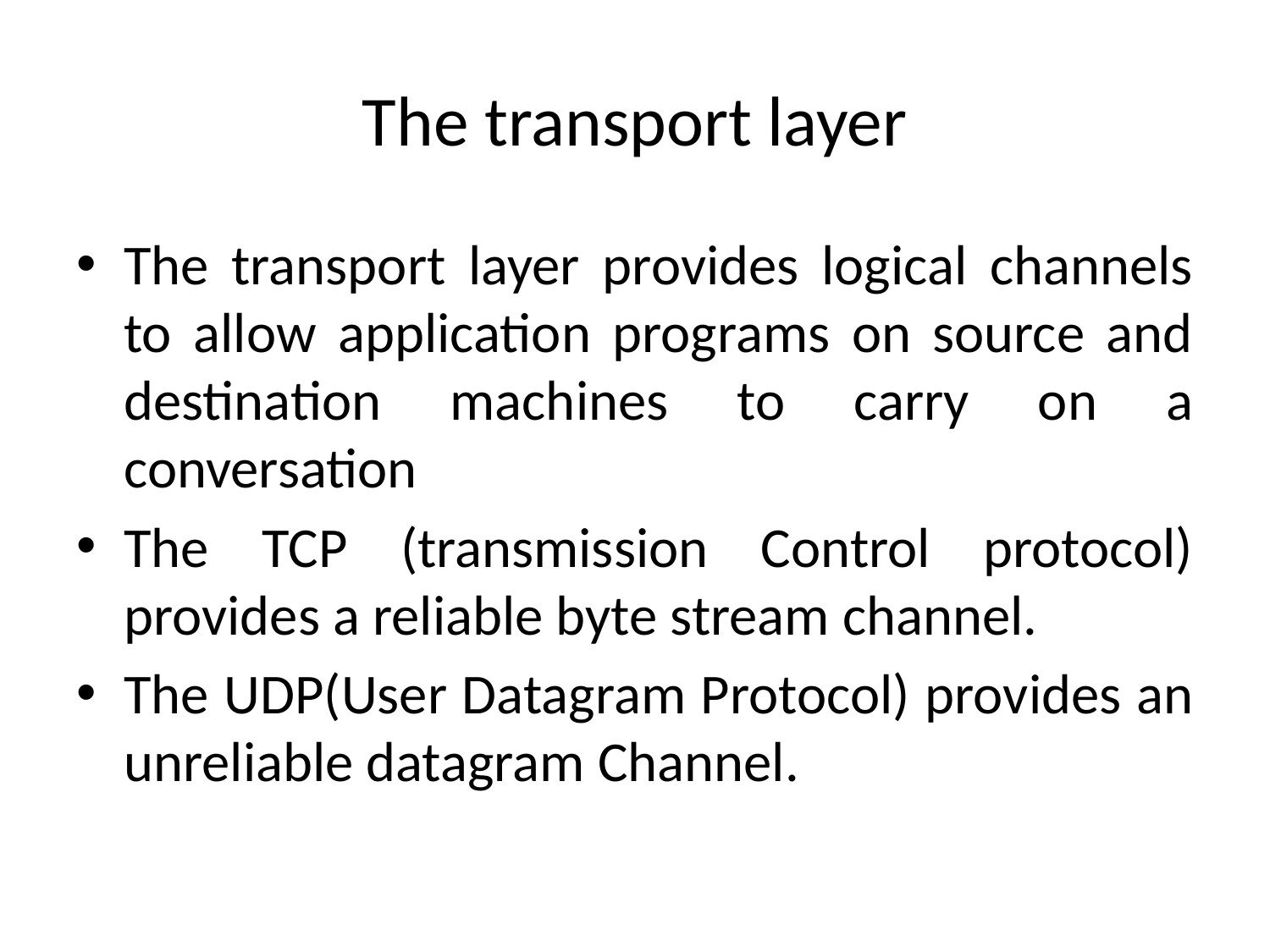

# The transport layer
The transport layer provides logical channels to allow application programs on source and destination machines to carry on a conversation
The TCP (transmission Control protocol) provides a reliable byte stream channel.
The UDP(User Datagram Protocol) provides an unreliable datagram Channel.